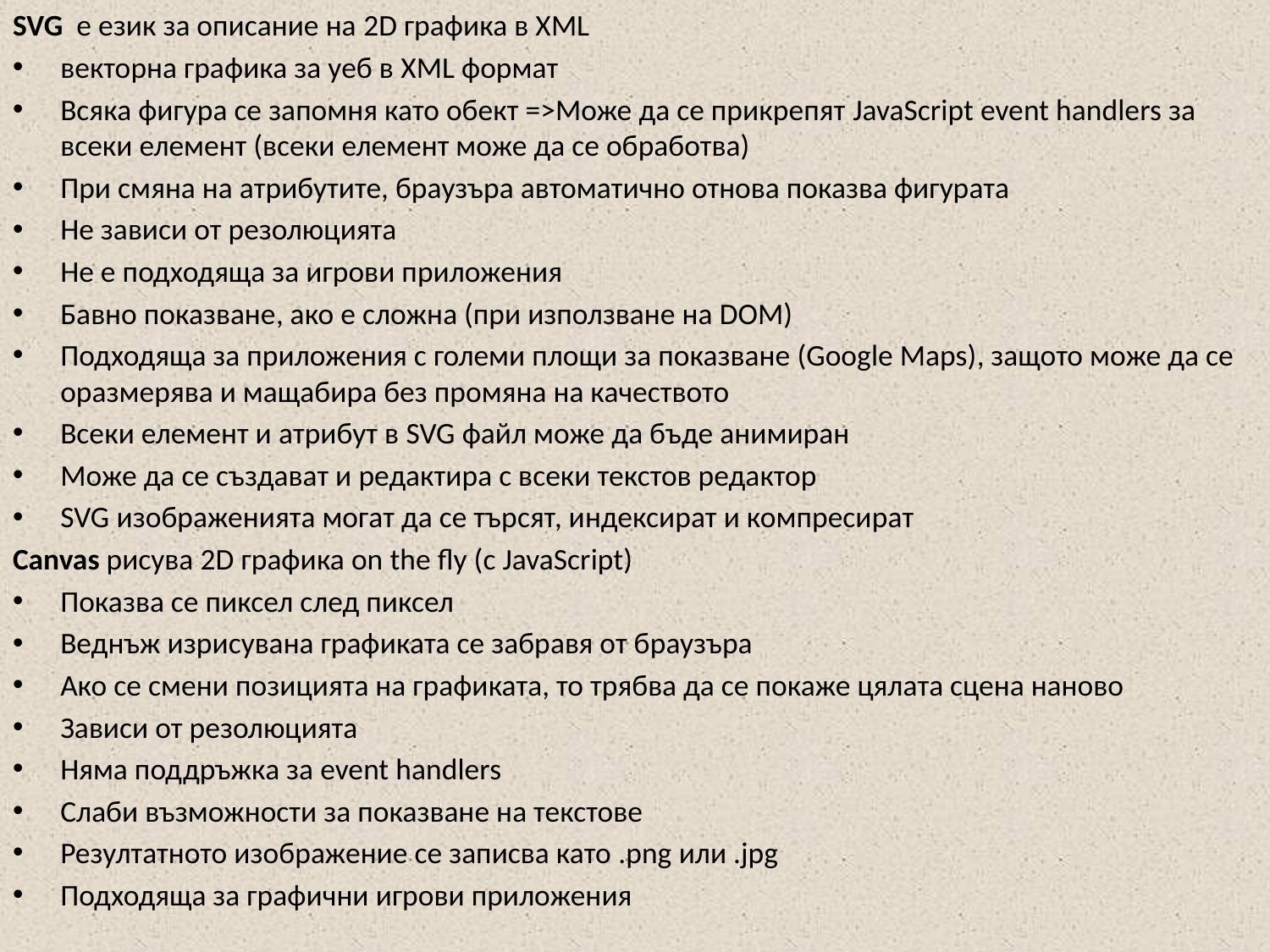

SVG  е език за описание на 2D графика в XML
векторна графика за уеб в XML формат
Всяка фигура се запомня като обект =>Може да се прикрепят JavaScript event handlers за всеки елемент (всеки елемент може да се обработва)
При смяна на атрибутите, браузъра автоматично отнова показва фигурата
Не зависи от резолюцията
Не е подходяща за игрови приложения
Бавно показване, ако е сложна (при използване на DOM)
Подходяща за приложения с големи площи за показване (Google Maps), защото може да се оразмерява и мащабира без промяна на качеството
Всеки елемент и атрибут в SVG файл може да бъде анимиран
Може да се създават и редактира с всеки текстов редактор
SVG изображенията могат да се търсят, индексират и компресират
Canvas рисува 2D графика on the fly (с JavaScript)
Показва се пиксел след пиксел
Веднъж изрисувана графиката се забравя от браузъра
Ако се смени позицията на графиката, то трябва да се покаже цялата сцена наново
Зависи от резолюцията
Няма поддръжка за event handlers
Слаби възможности за показване на текстове
Резултатното изображение се записва като .png или .jpg
Подходяща за графични игрови приложения